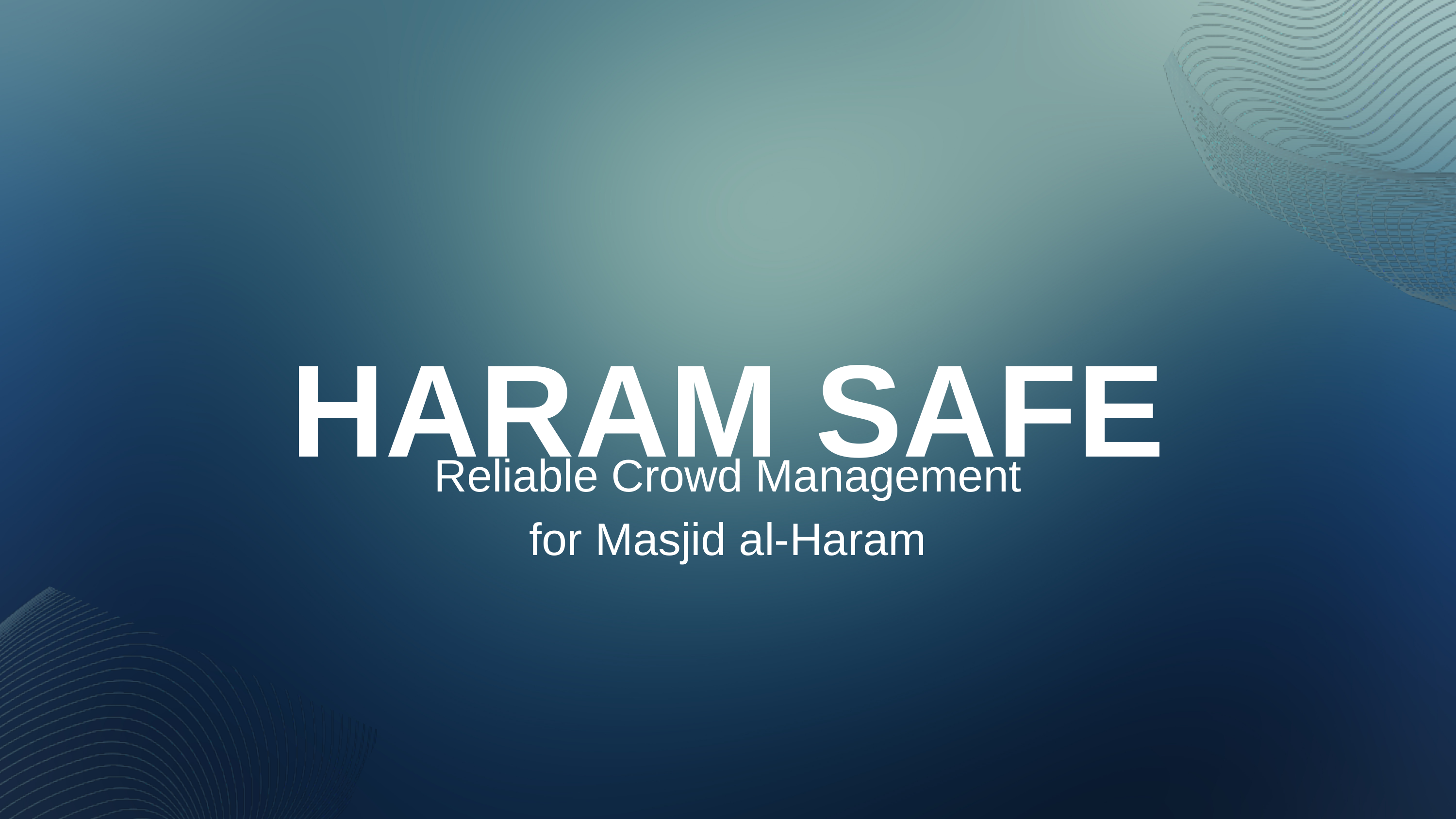

HARAM SAFE
Reliable Crowd Management for Masjid al-Haram